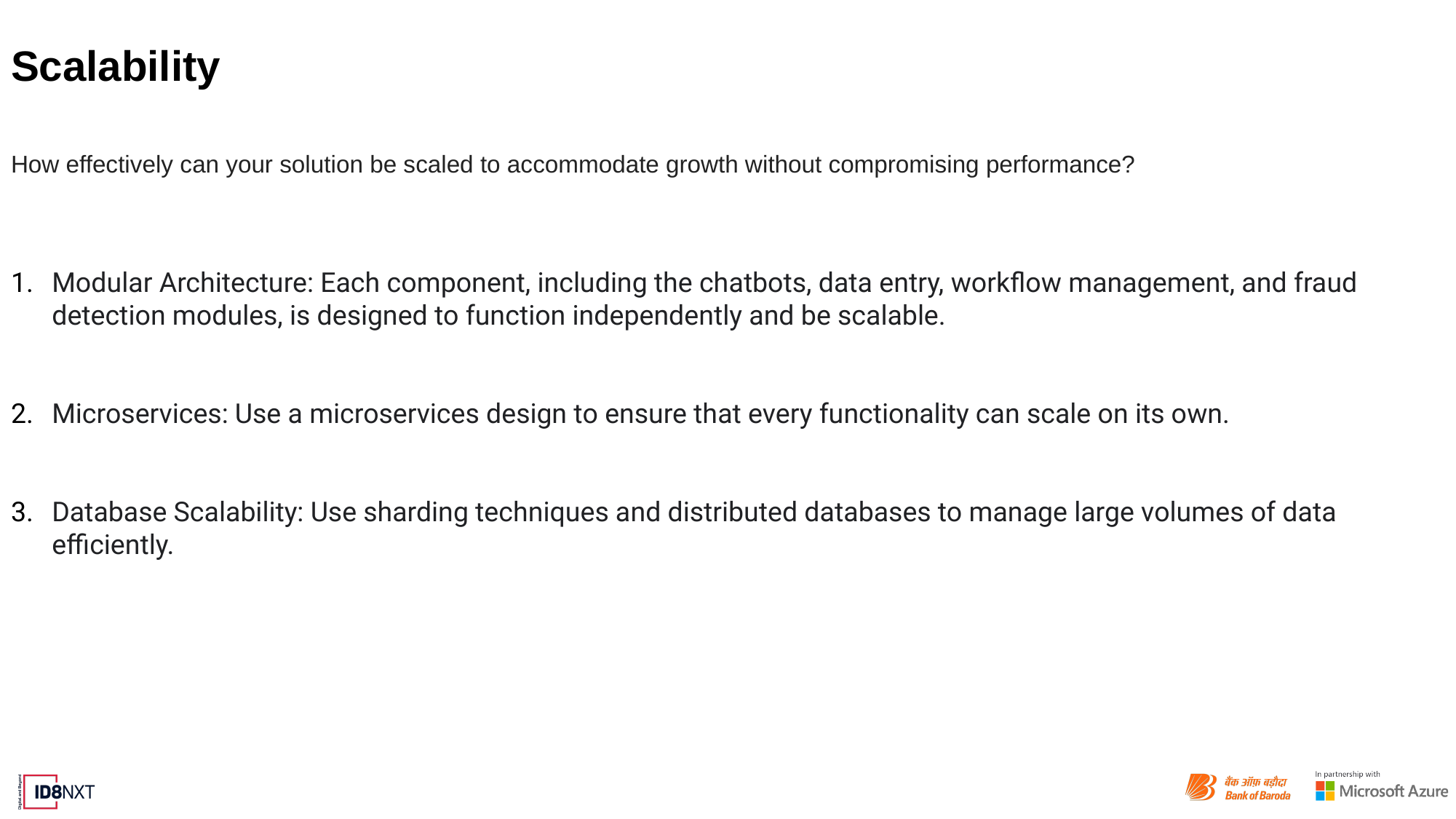

# Scalability
How effectively can your solution be scaled to accommodate growth without compromising performance?

Modular Architecture: Each component, including the chatbots, data entry, workflow management, and fraud detection modules, is designed to function independently and be scalable.

Microservices: Use a microservices design to ensure that every functionality can scale on its own.

Database Scalability: Use sharding techniques and distributed databases to manage large volumes of data efficiently.